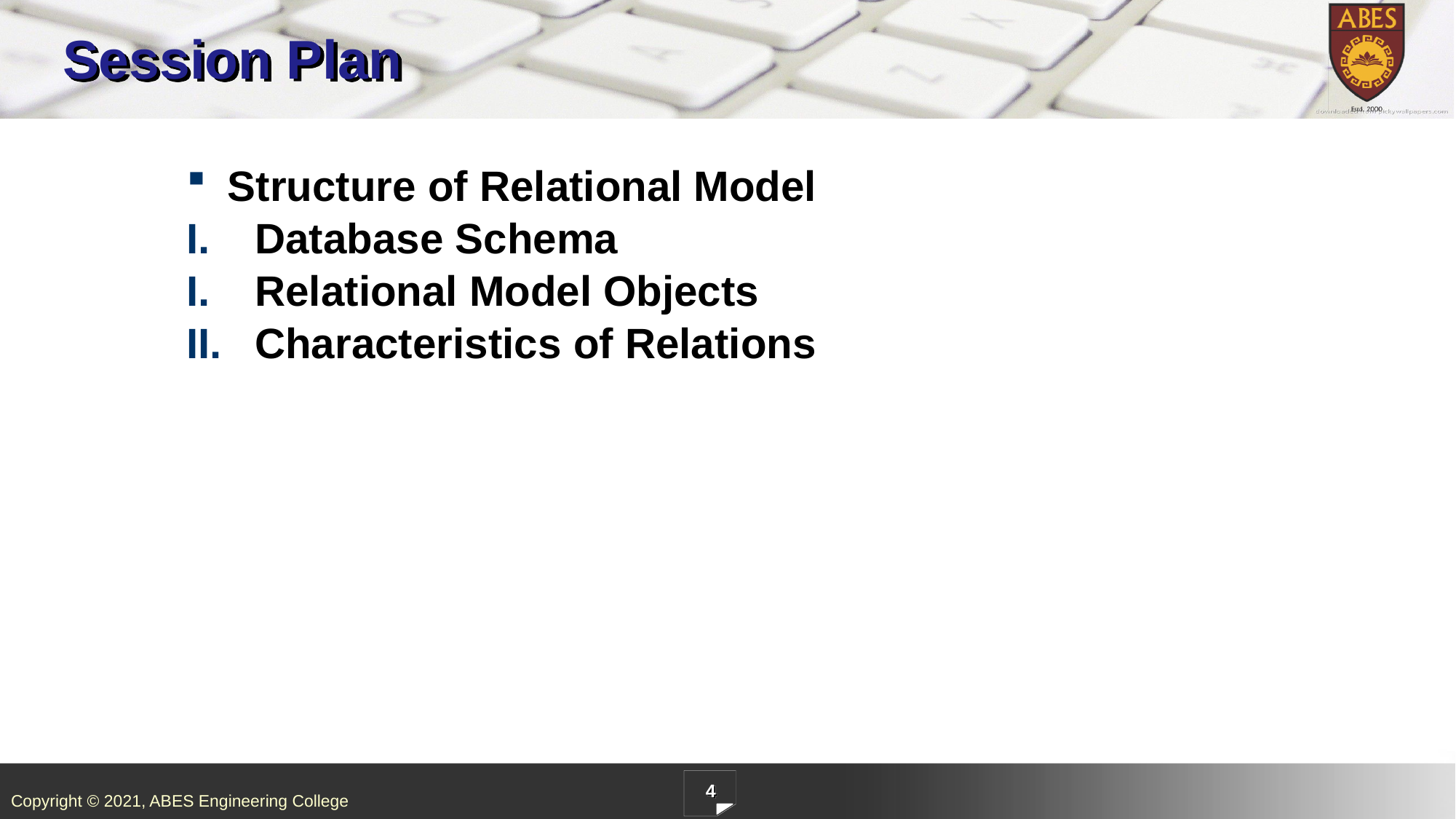

# Session Plan
Structure of Relational Model
Database Schema
Relational Model Objects
Characteristics of Relations

4